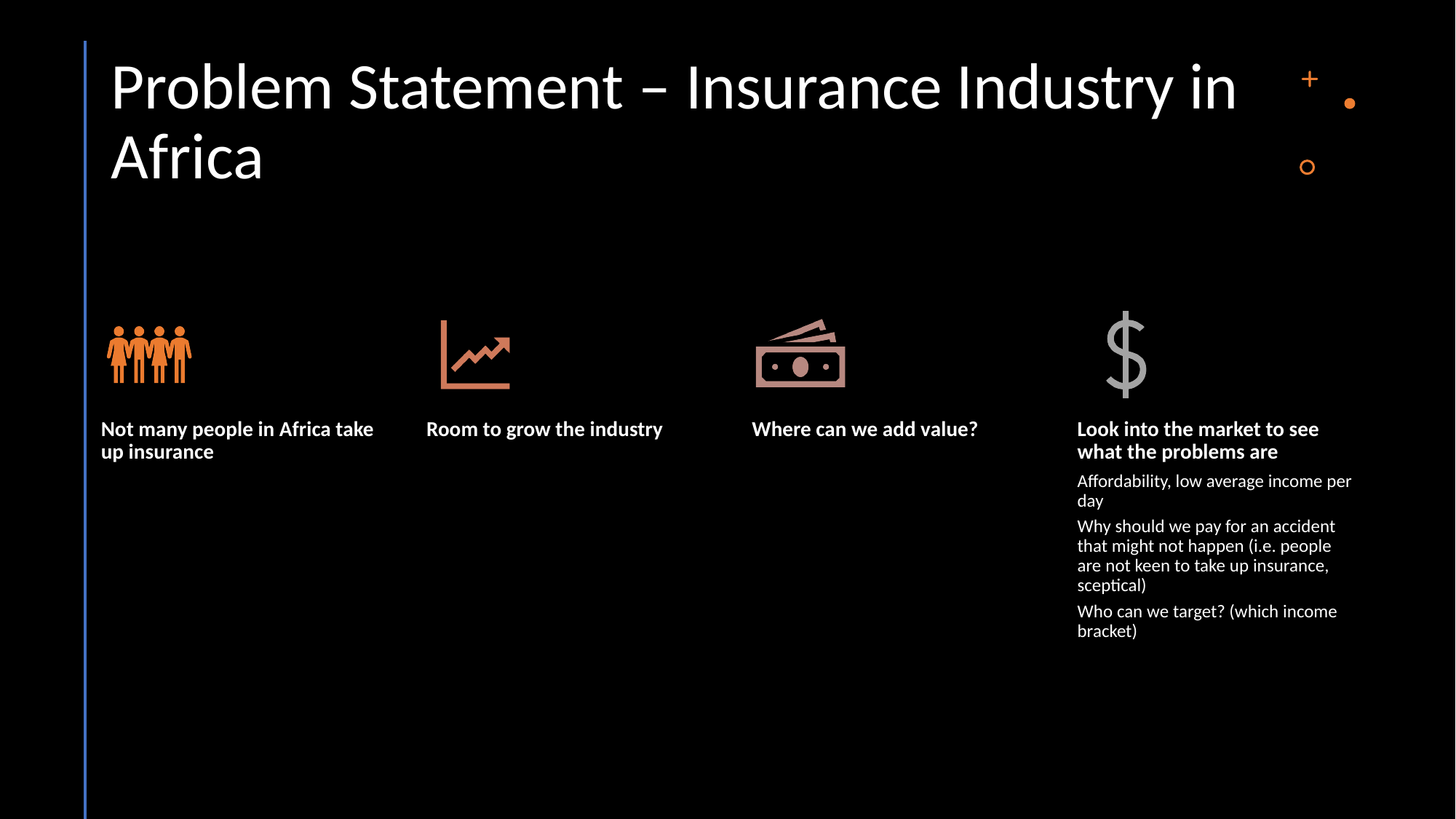

Problem Statement – Insurance Industry in Africa

Not many people in Africa take up insurance
Room to grow the industry
Where can we add value?
Look into the market to see what the problems are
Affordability, low average income per day
Why should we pay for an accident that might not happen (i.e. people are not keen to take up insurance, sceptical)
Who can we target? (which income bracket)